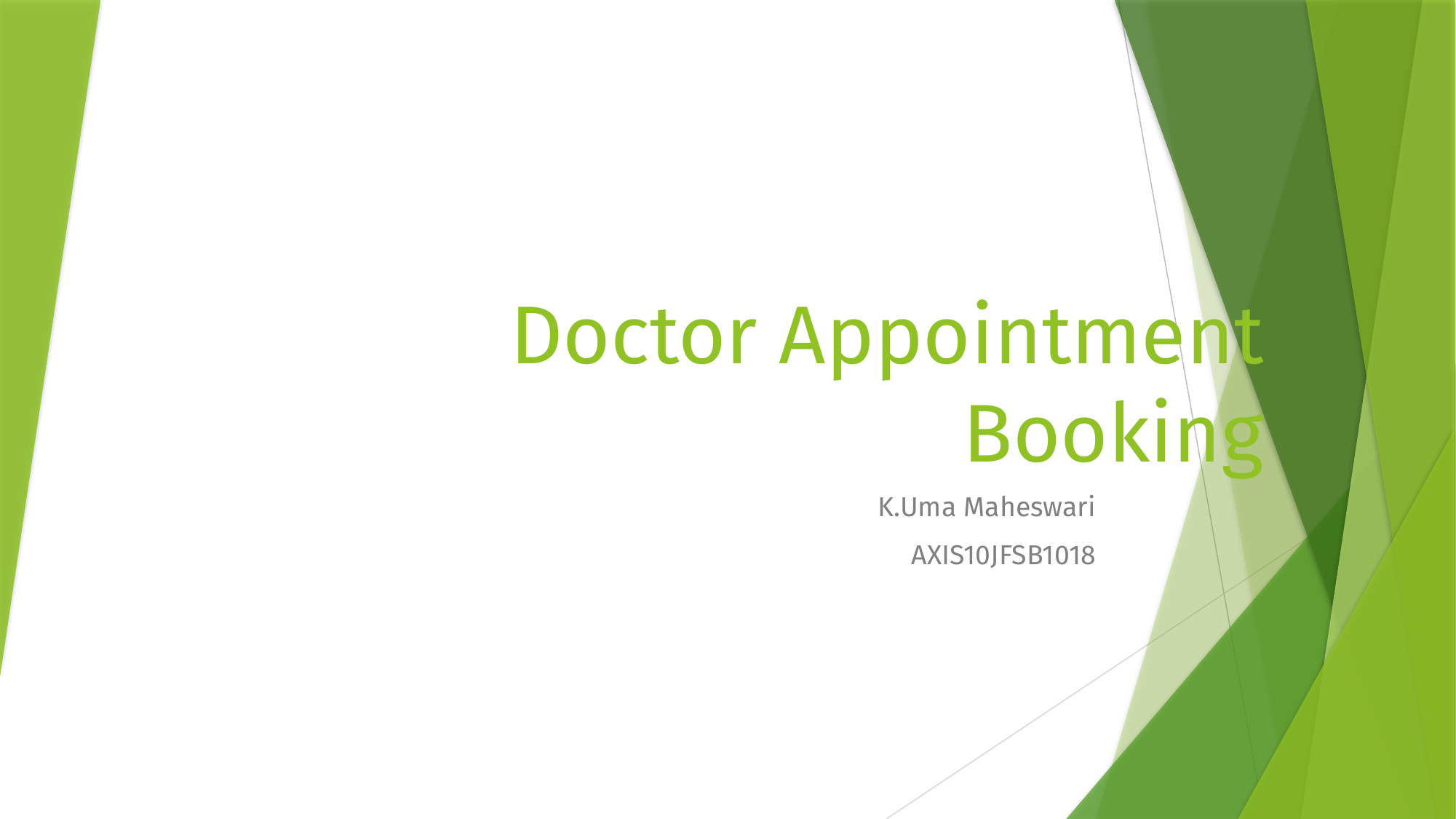

# Doctor Appointment Booking
K.Uma Maheswari
AXIS10JFSB1018